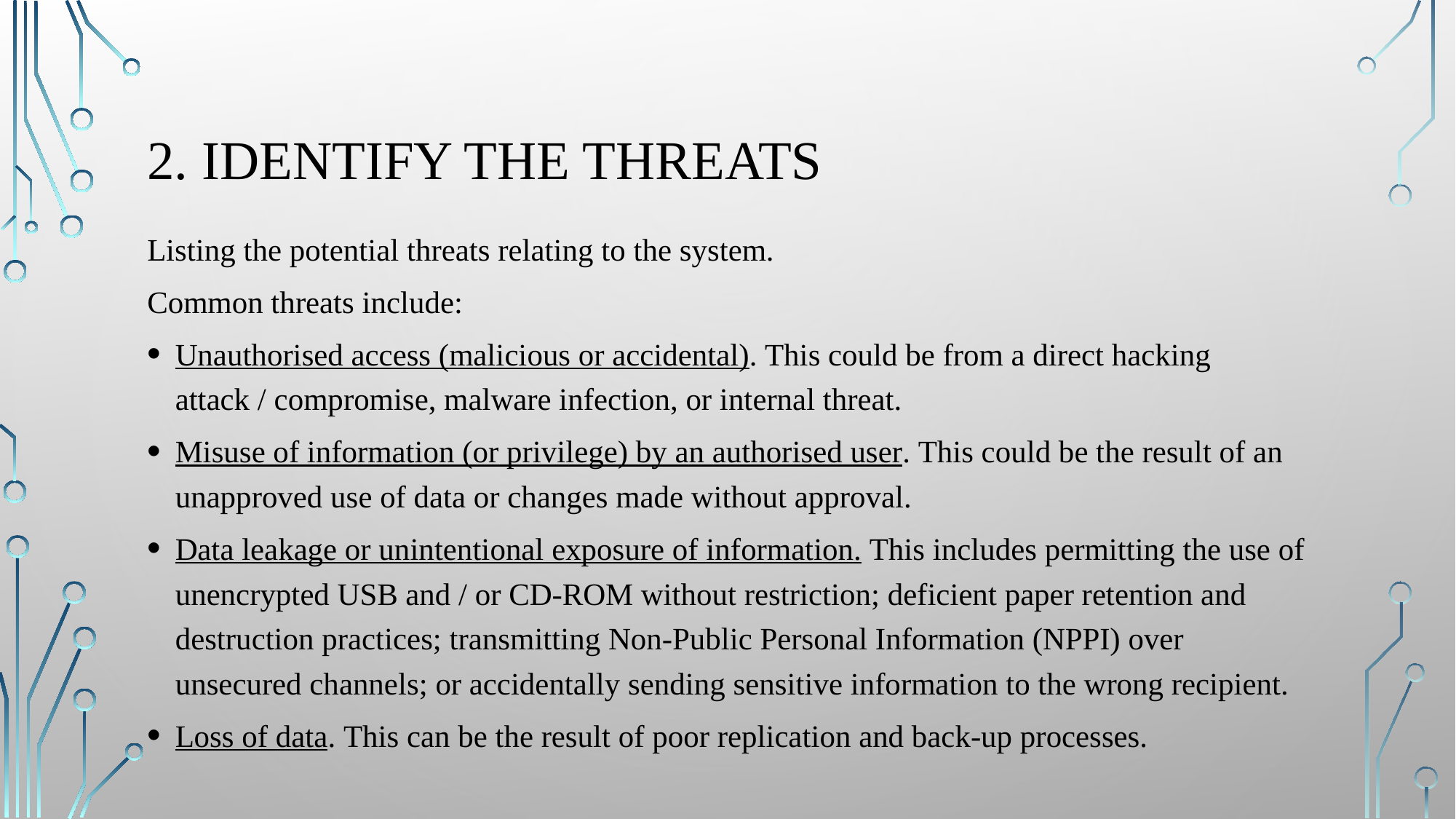

# 2. Identify the threats
Listing the potential threats relating to the system.
Common threats include:
Unauthorised access (malicious or accidental). This could be from a direct hacking attack / compromise, malware infection, or internal threat.
Misuse of information (or privilege) by an authorised user. This could be the result of an unapproved use of data or changes made without approval.
Data leakage or unintentional exposure of information. This includes permitting the use of unencrypted USB and / or CD-ROM without restriction; deficient paper retention and destruction practices; transmitting Non-Public Personal Information (NPPI) over unsecured channels; or accidentally sending sensitive information to the wrong recipient.
Loss of data. This can be the result of poor replication and back-up processes.